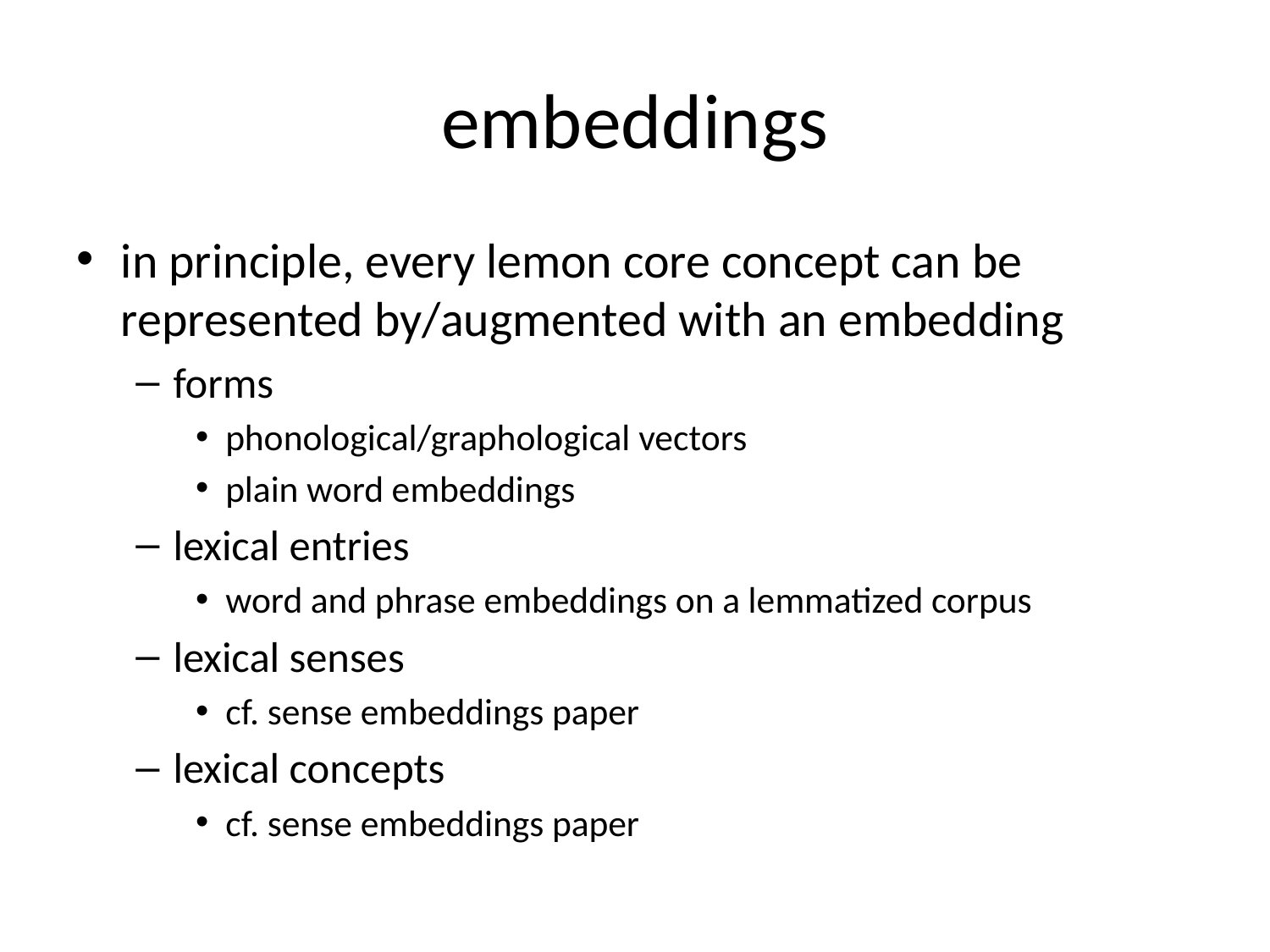

# embeddings
in principle, every lemon core concept can be represented by/augmented with an embedding
forms
phonological/graphological vectors
plain word embeddings
lexical entries
word and phrase embeddings on a lemmatized corpus
lexical senses
cf. sense embeddings paper
lexical concepts
cf. sense embeddings paper